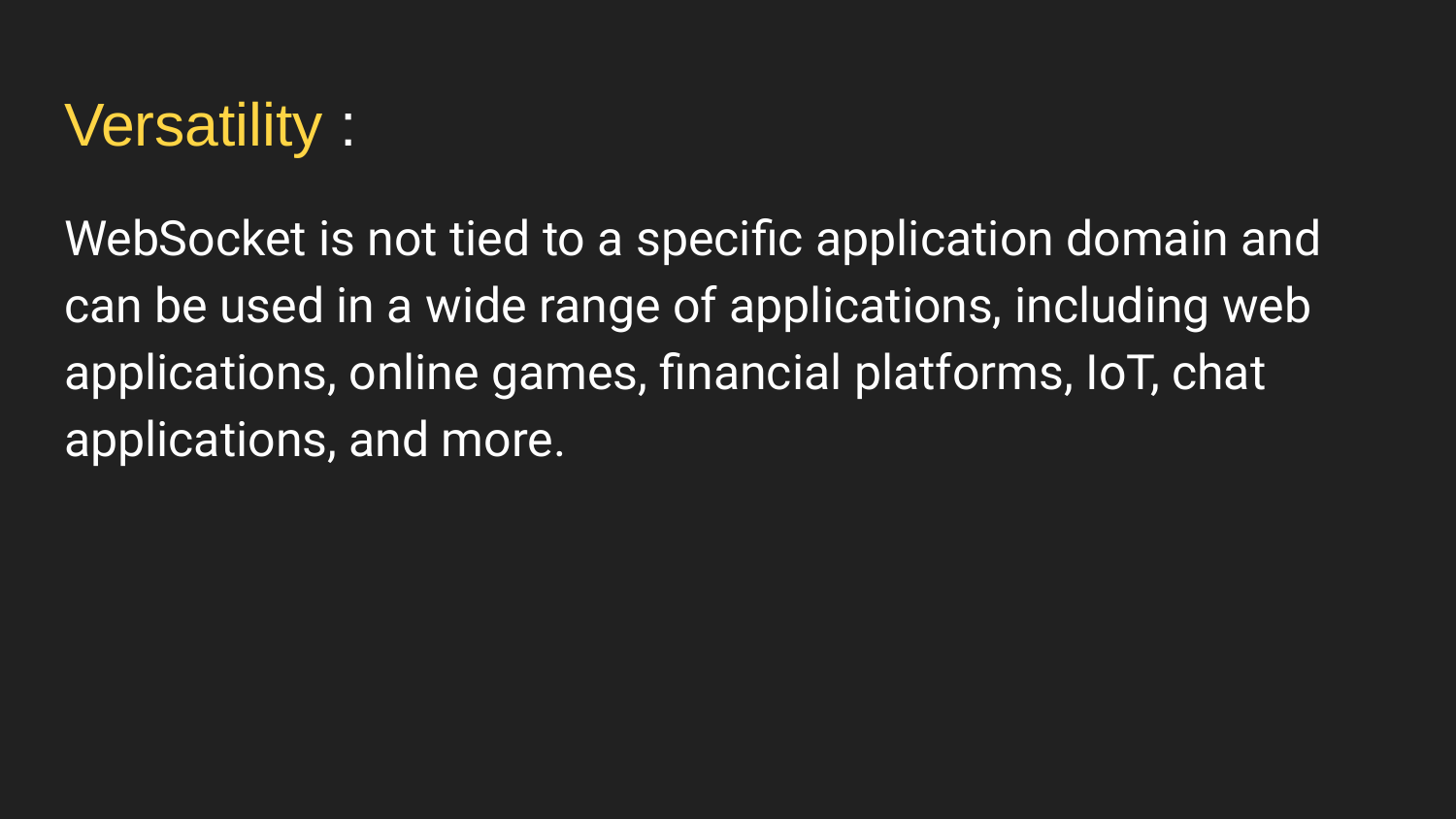

# Versatility :
WebSocket is not tied to a specific application domain and can be used in a wide range of applications, including web applications, online games, financial platforms, IoT, chat applications, and more.